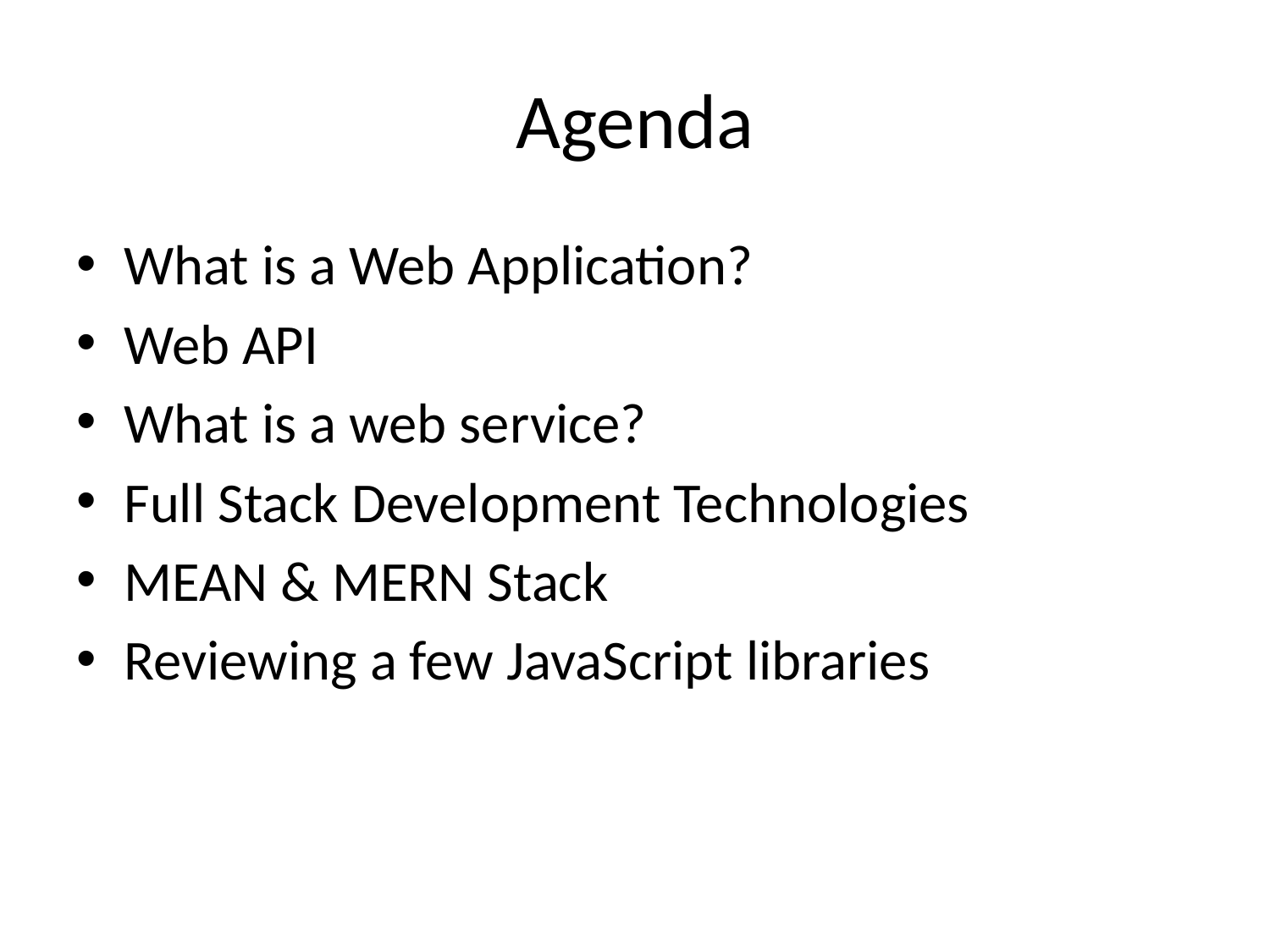

# Agenda
What is a Web Application?
Web API
What is a web service?
Full Stack Development Technologies
MEAN & MERN Stack
Reviewing a few JavaScript libraries